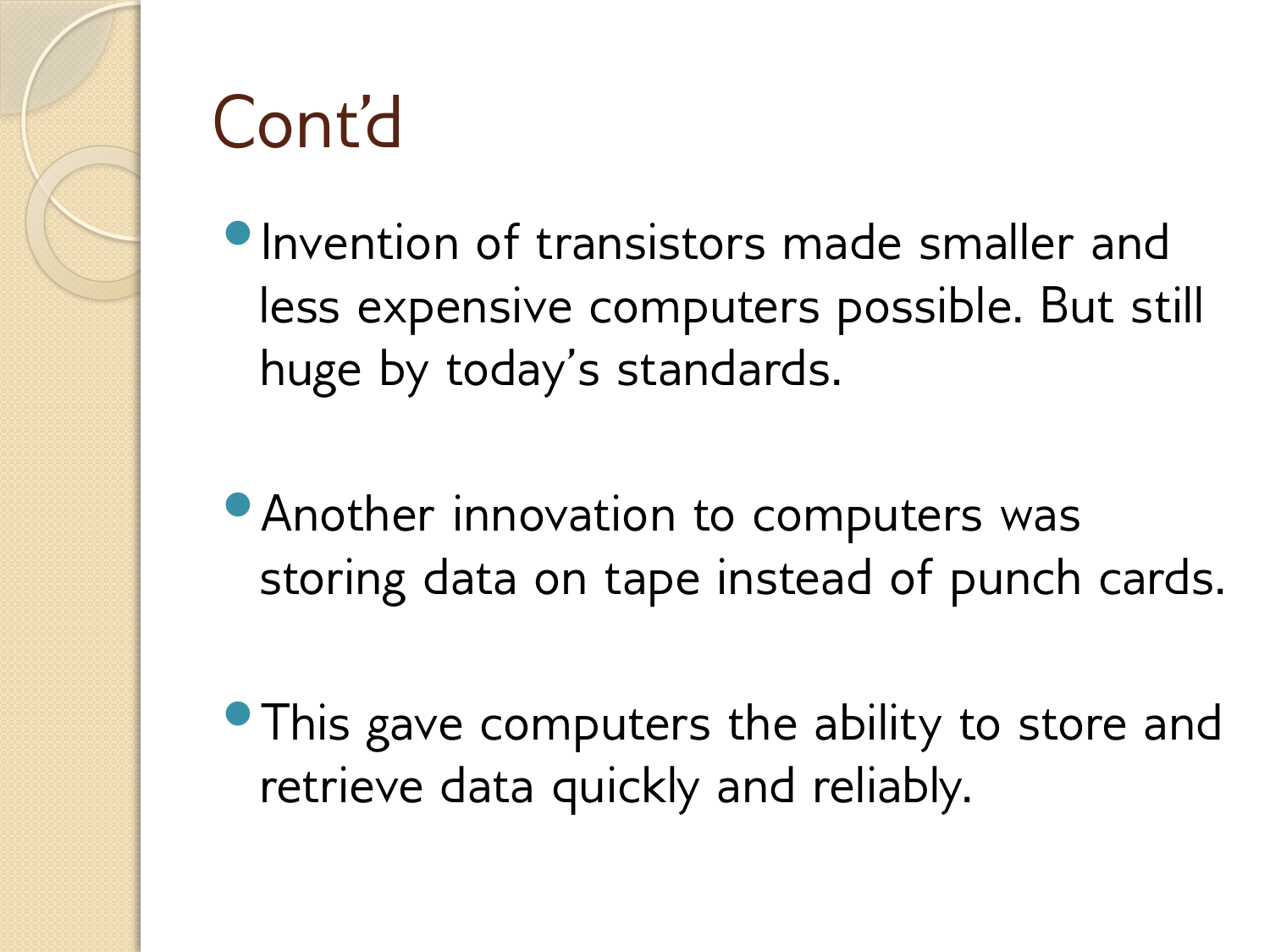

# Cont’d
Invention of transistors made smaller and less expensive computers possible. But still huge by today’s standards.

Another innovation to computers was storing data on tape instead of punch cards.

This gave computers the ability to store and retrieve data quickly and reliably.